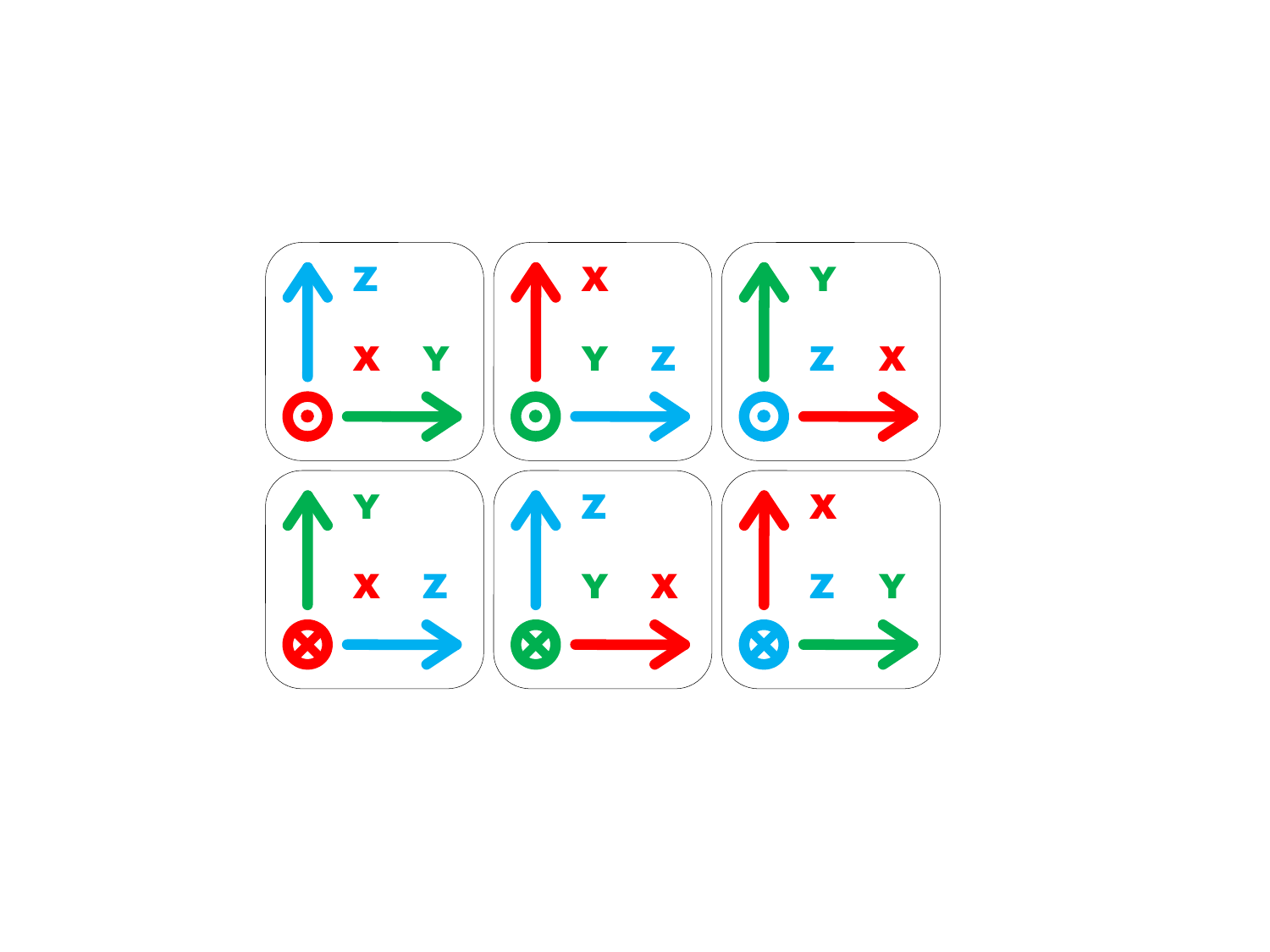

Z
X
Y
X
Y
Y
Z
Z
X

Y
Z
X
X
Z
Y
X
Z
Y